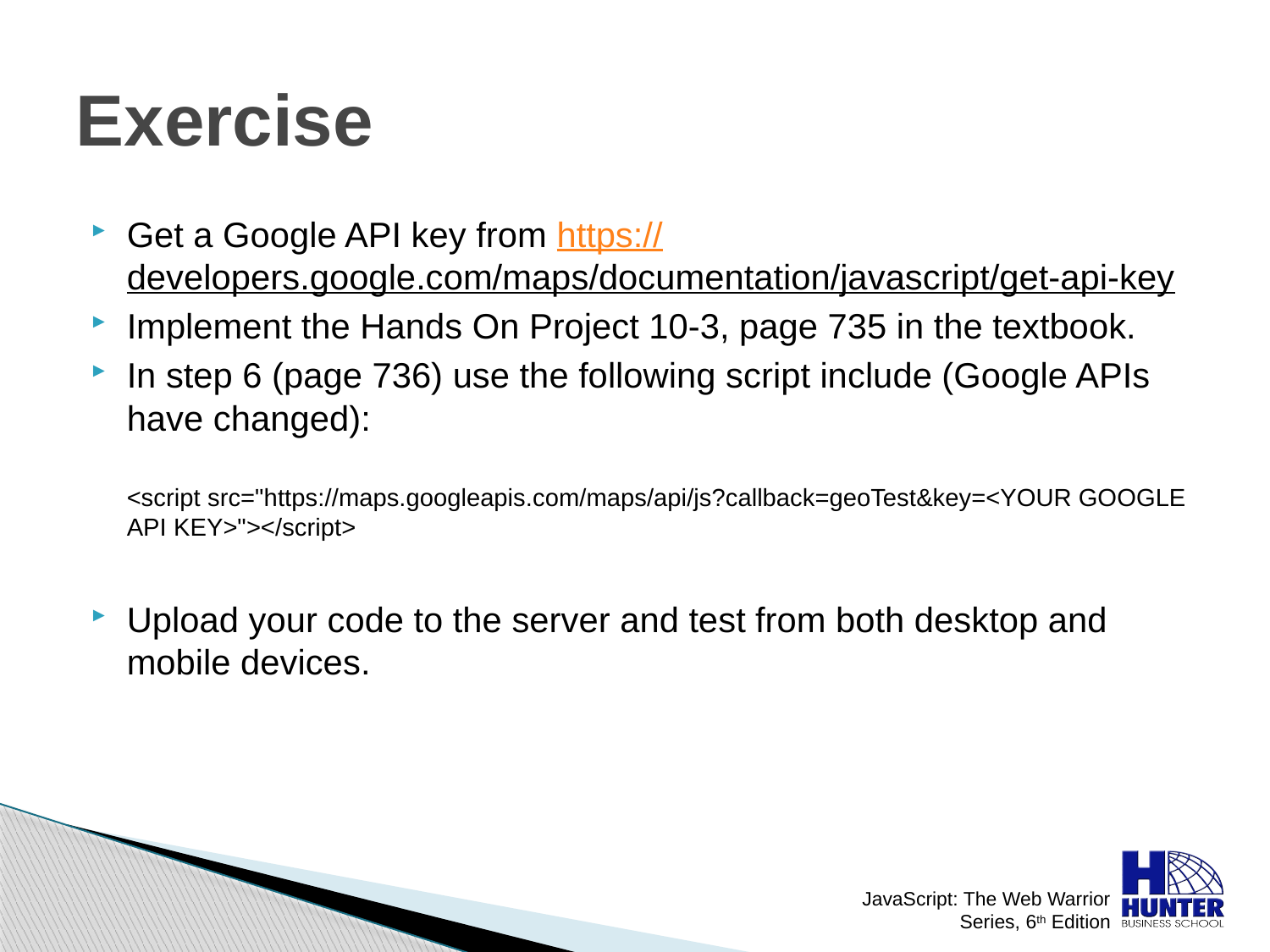

# Exercise
Get a Google API key from https://developers.google.com/maps/documentation/javascript/get-api-key
Implement the Hands On Project 10-3, page 735 in the textbook.
In step 6 (page 736) use the following script include (Google APIs have changed):

	<script src="https://maps.googleapis.com/maps/api/js?callback=geoTest&key=<YOUR GOOGLE API KEY>"></script>

Upload your code to the server and test from both desktop and mobile devices.